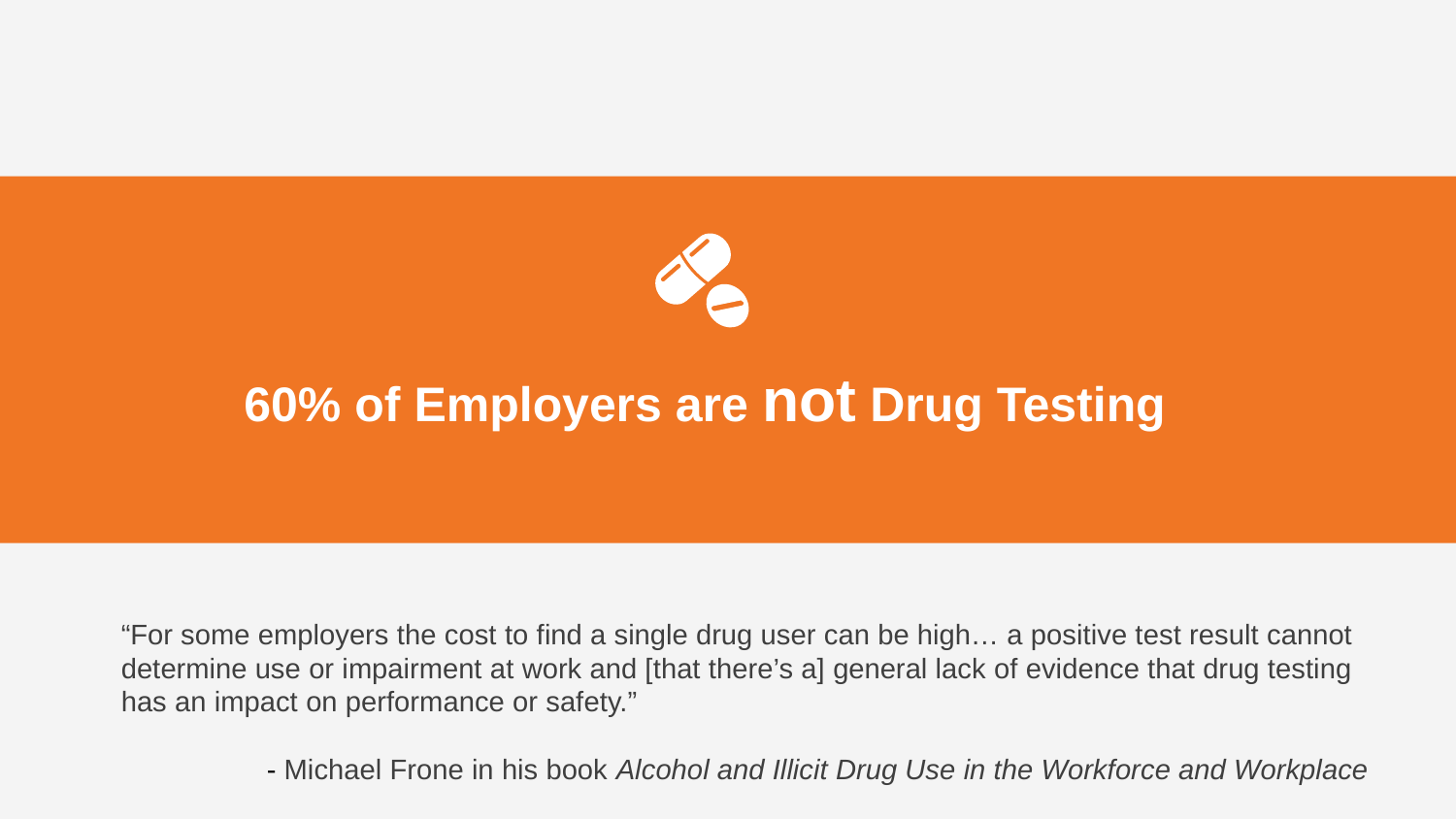

60% of Employers are not Drug Testing

“For some employers the cost to find a single drug user can be high… a positive test result cannot
determine use or impairment at work and [that there’s a] general lack of evidence that drug testing
has an impact on performance or safety.”

	- Michael Frone in his book Alcohol and Illicit Drug Use in the Workforce and Workplace